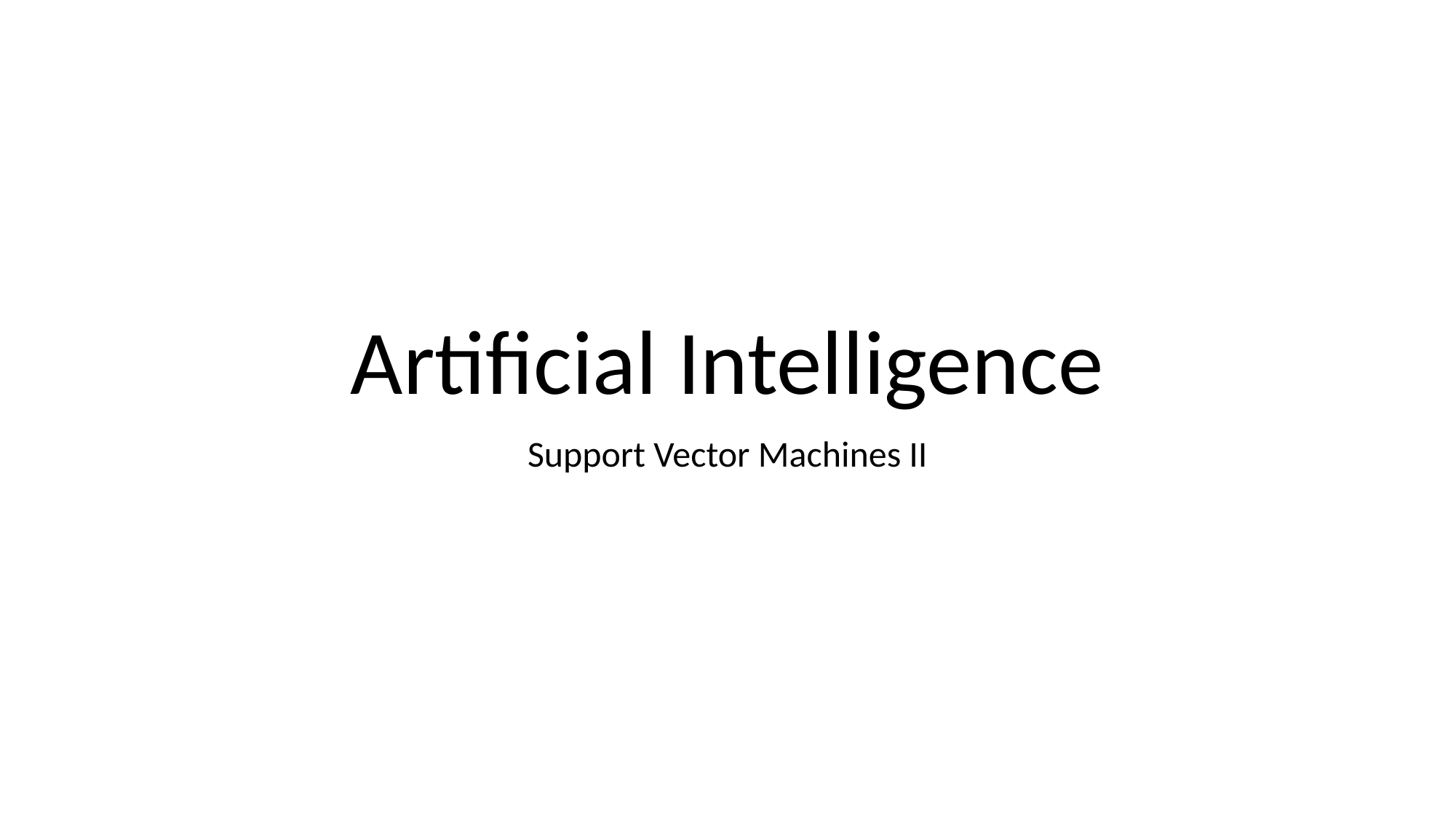

# Artificial Intelligence
Support Vector Machines II